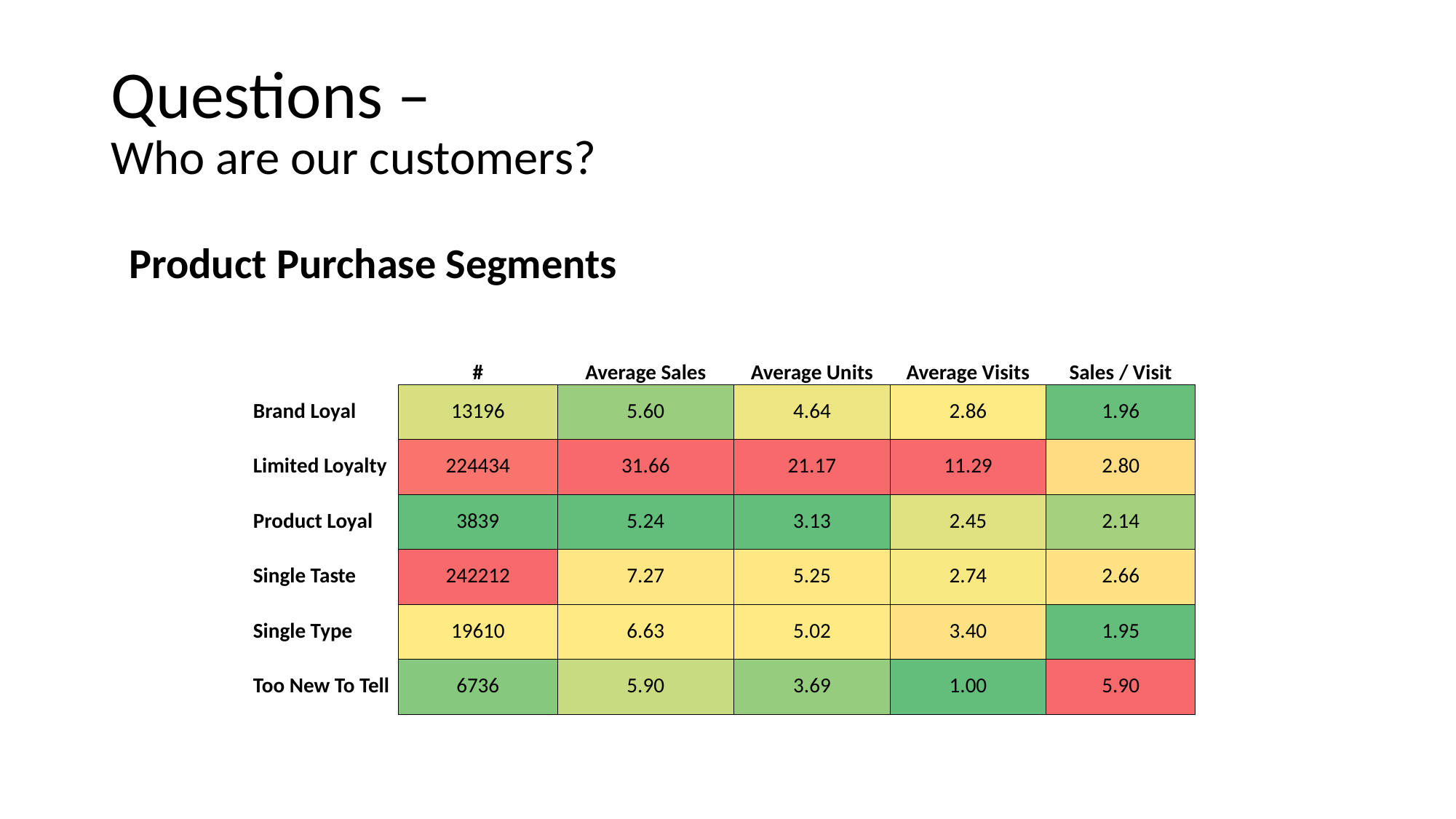

# Questions – Who are our customers?

Product Purchase Segments

|  | # | Average Sales | Average Units | Average Visits | Sales / Visit |
| --- | --- | --- | --- | --- | --- |
| Brand Loyal | 13196 | 5.60 | 4.64 | 2.86 | 1.96 |
| Limited Loyalty | 224434 | 31.66 | 21.17 | 11.29 | 2.80 |
| Product Loyal | 3839 | 5.24 | 3.13 | 2.45 | 2.14 |
| Single Taste | 242212 | 7.27 | 5.25 | 2.74 | 2.66 |
| Single Type | 19610 | 6.63 | 5.02 | 3.40 | 1.95 |
| Too New To Tell | 6736 | 5.90 | 3.69 | 1.00 | 5.90 |